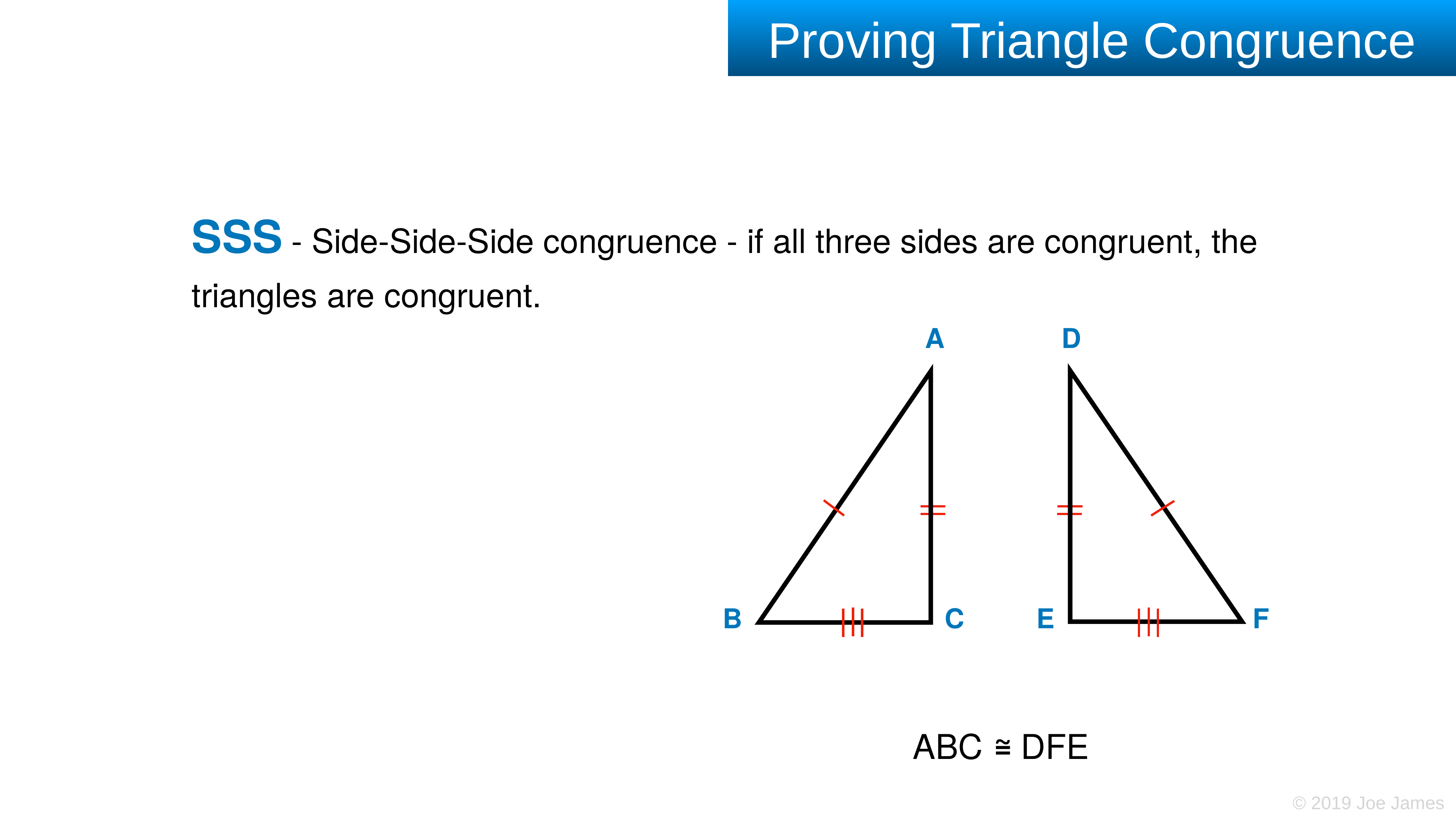

# Proving Triangle Congruence
SSS - Side-Side-Side congruence - if all three sides are congruent, the triangles are congruent.
A
D

B
C
E
F

~
=
ABC    DFE